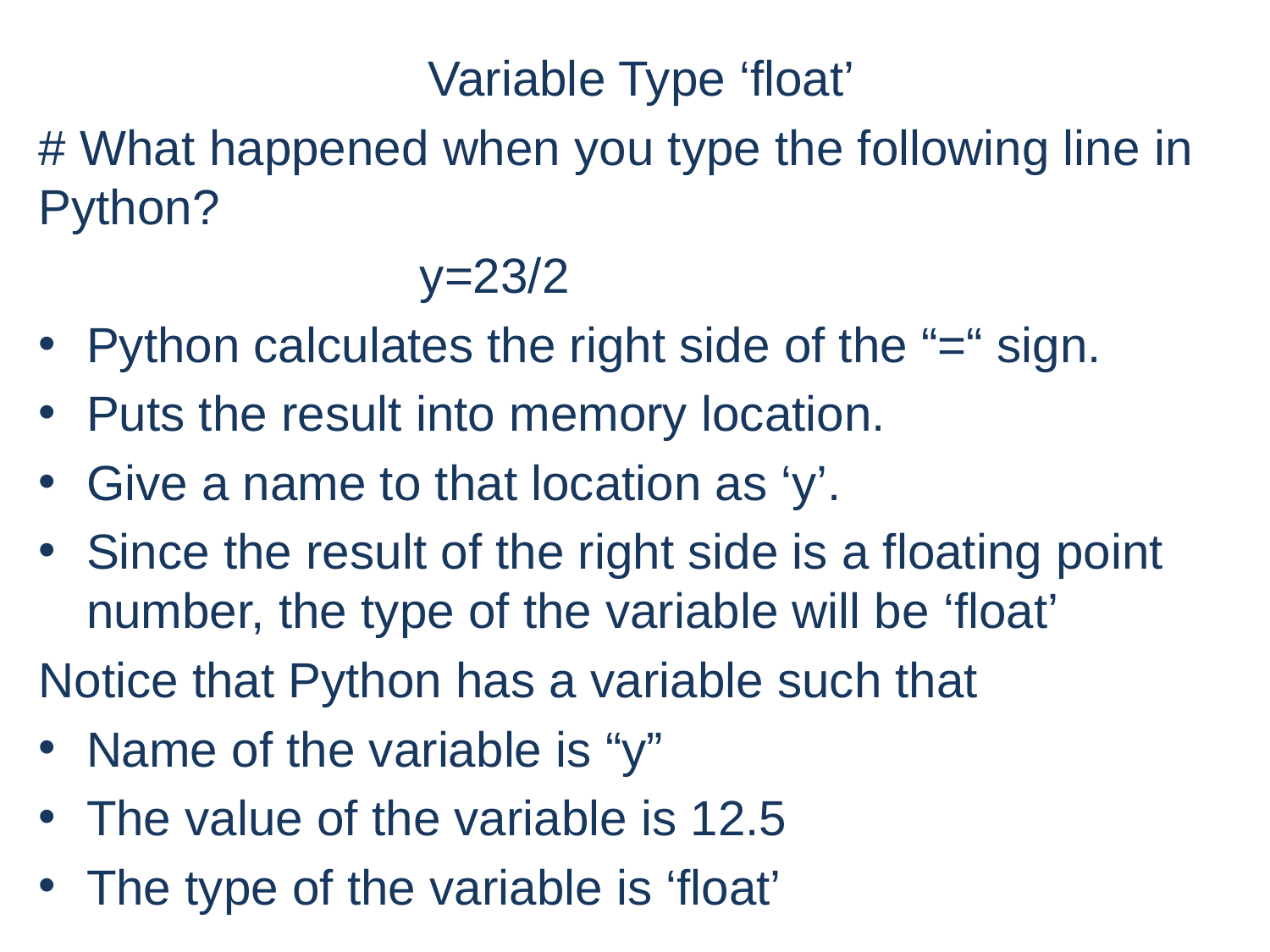

Variable Type ‘float’
# What happened when you type the following line in Python?
			y=23/2
Python calculates the right side of the “=“ sign.
Puts the result into memory location.
Give a name to that location as ‘y’.
Since the result of the right side is a floating point number, the type of the variable will be ‘float’
Notice that Python has a variable such that
Name of the variable is “y”
The value of the variable is 12.5
The type of the variable is ‘float’